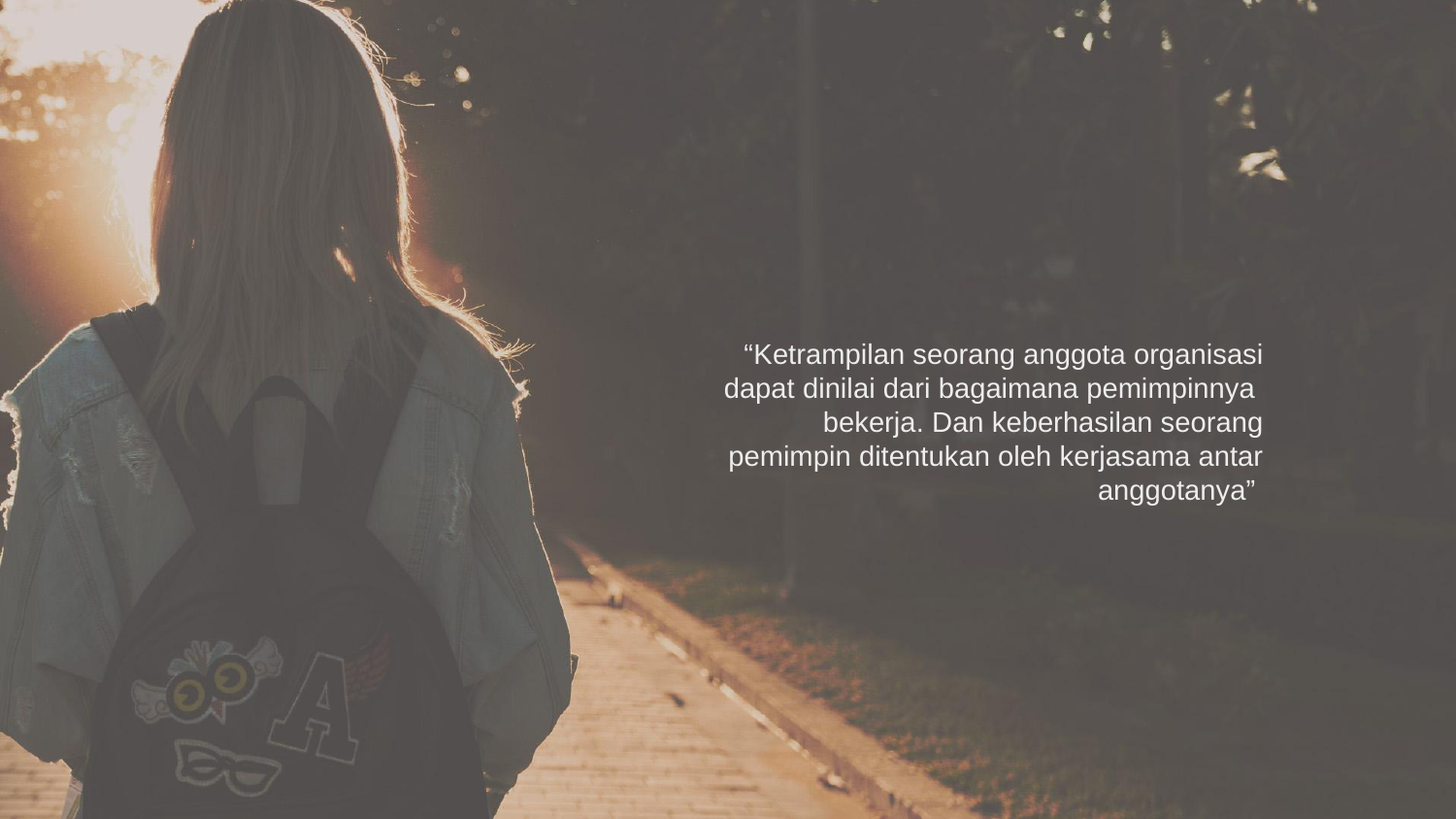

# “Ketrampilan seorang anggota organisasi dapat dinilai dari bagaimana pemimpinnya  bekerja. Dan keberhasilan seorang pemimpin ditentukan oleh kerjasama antar anggotanya”